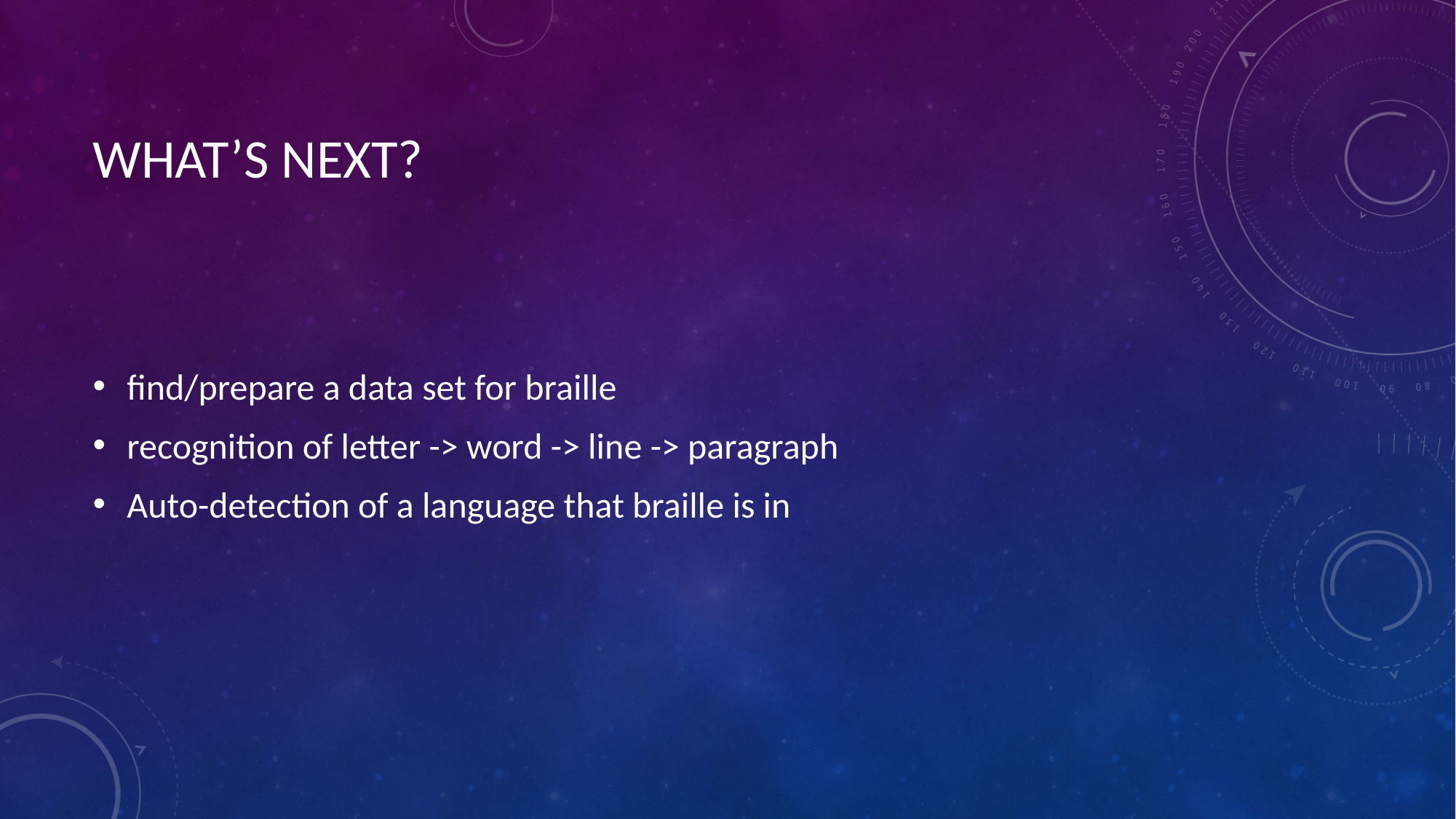

# What’s Next?
find/prepare a data set for braille
recognition of letter -> word -> line -> paragraph
Auto-detection of a language that braille is in